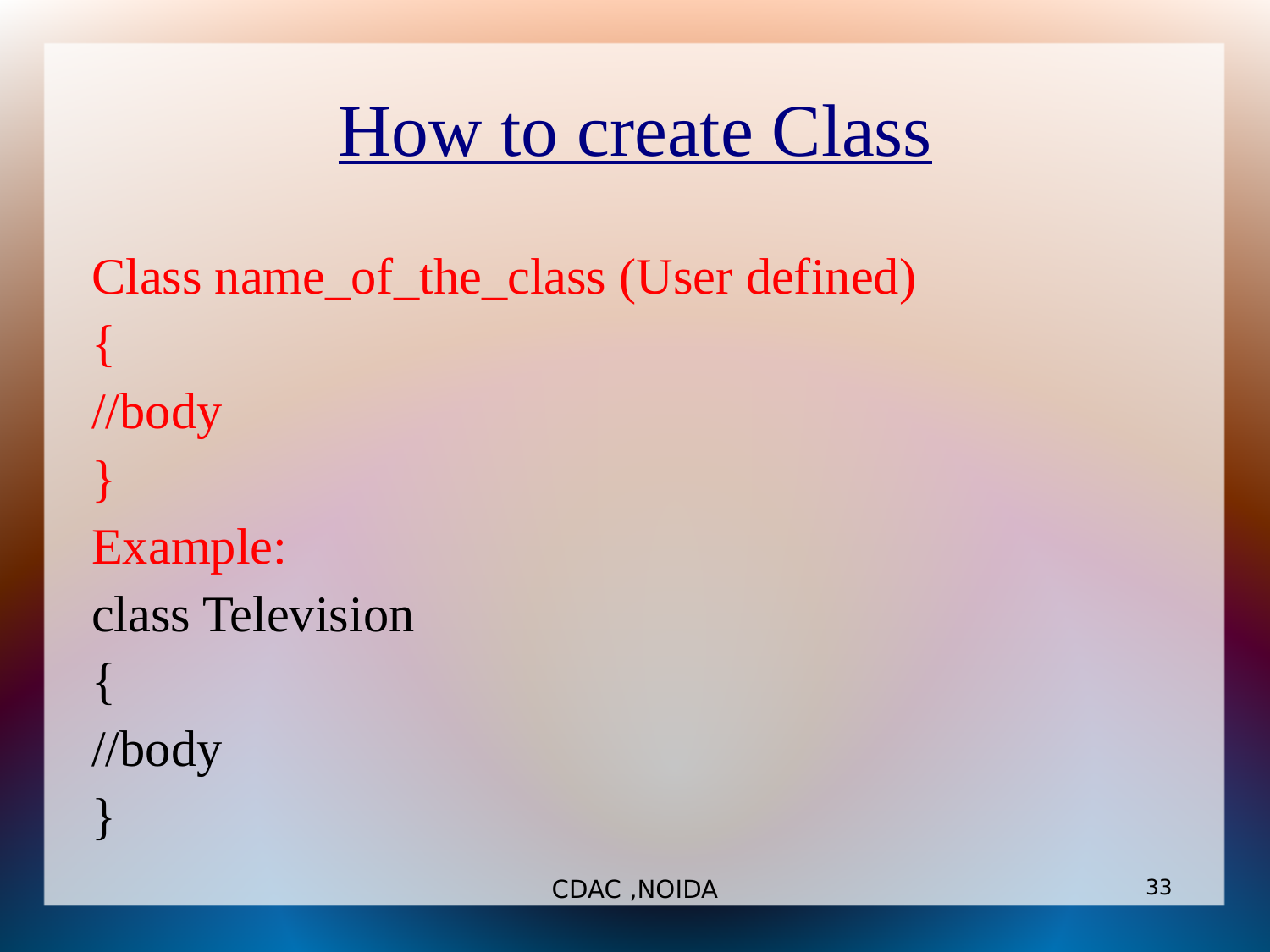

How to create Class
Class name_of_the_class (User defined)
{
//body
}
Example:
class Television
{
//body
}
CDAC ,NOIDA
33